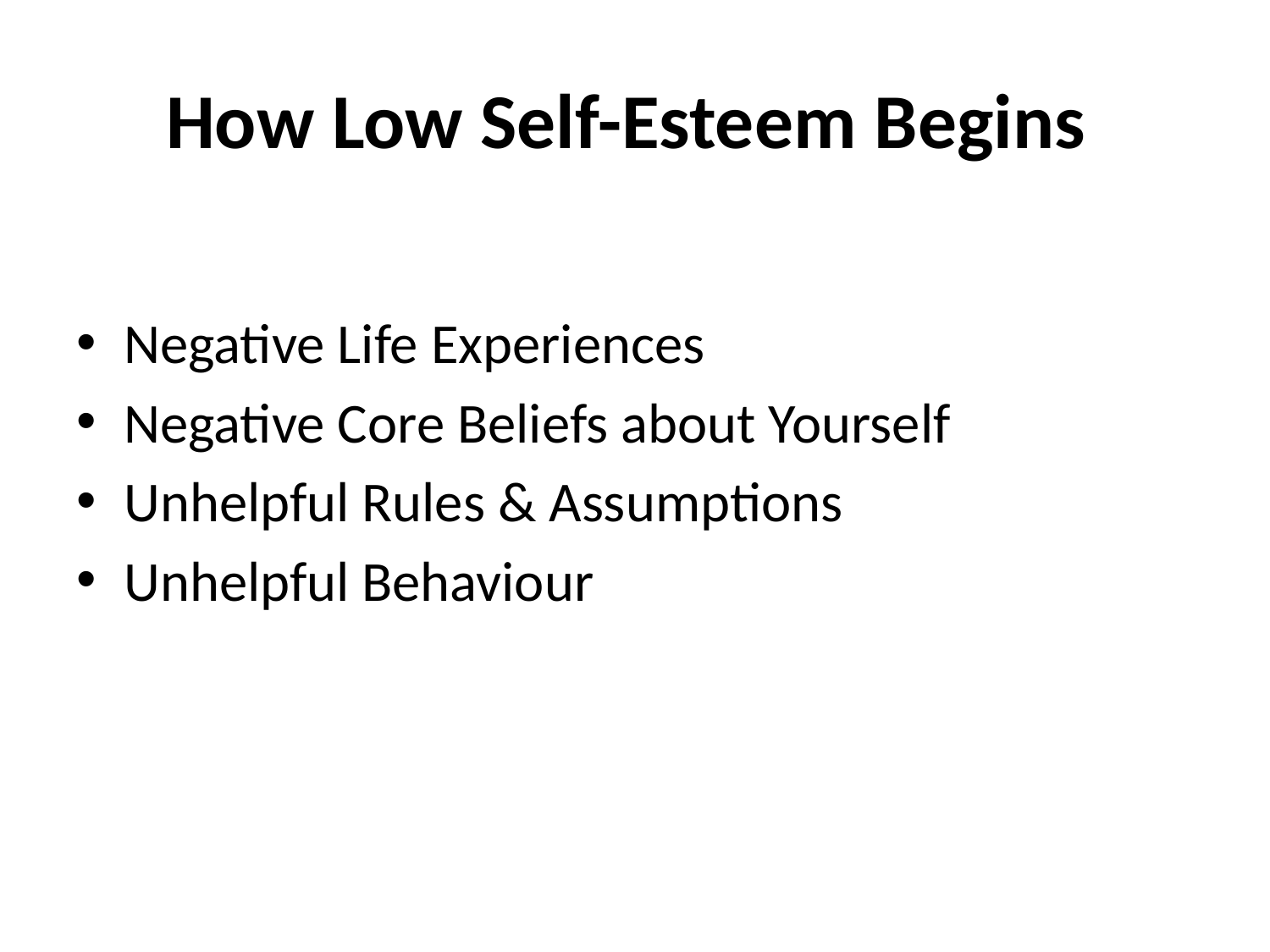

# How Low Self-Esteem Begins

Negative Life Experiences
Negative Core Beliefs about Yourself
Unhelpful Rules & Assumptions
Unhelpful Behaviour